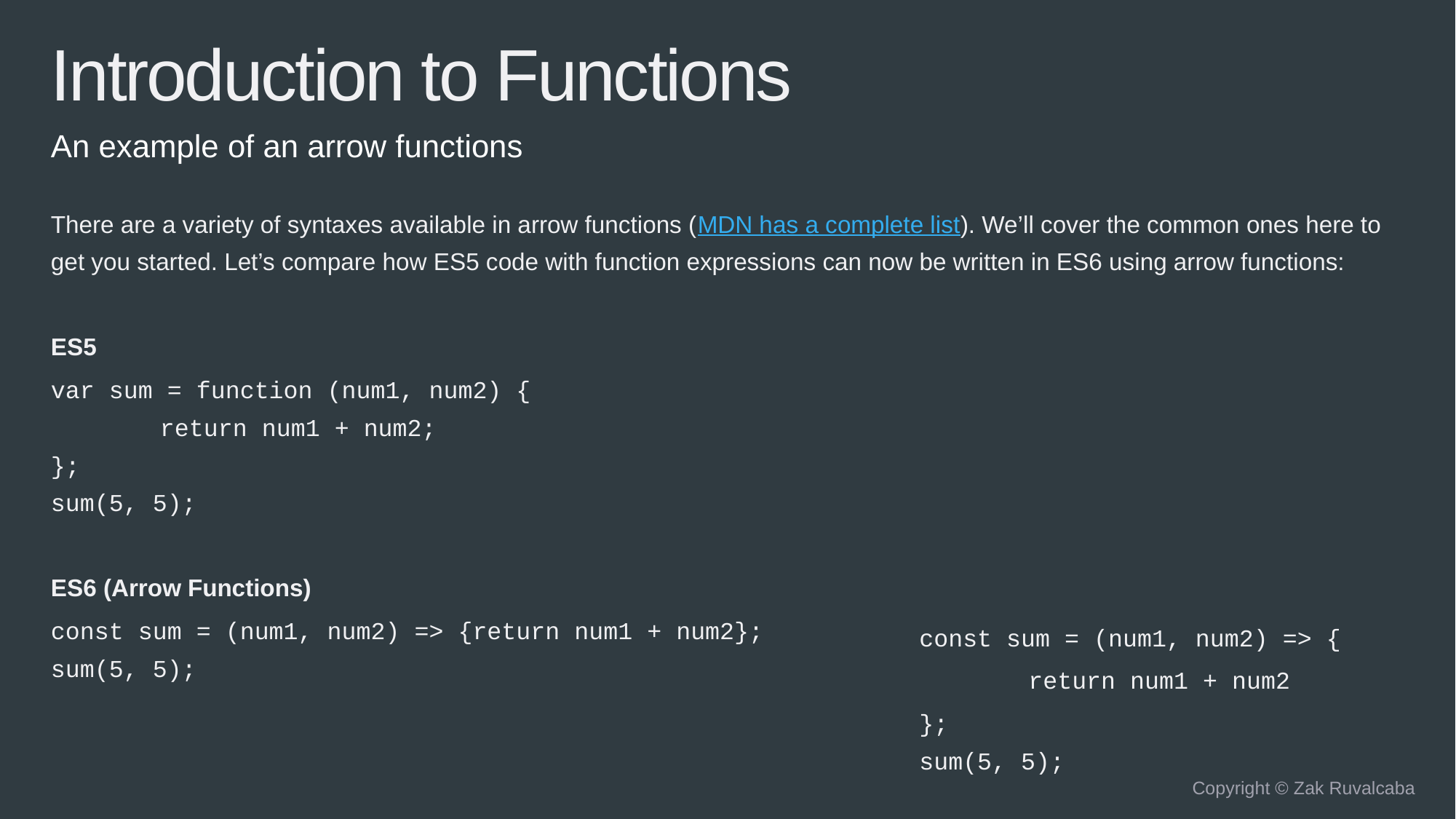

# Introduction to Functions
An example of an arrow functions
There are a variety of syntaxes available in arrow functions (MDN has a complete list). We’ll cover the common ones here to get you started. Let’s compare how ES5 code with function expressions can now be written in ES6 using arrow functions:

ES5
var sum = function (num1, num2) {
	return num1 + num2;
};
sum(5, 5);

ES6 (Arrow Functions)
const sum = (num1, num2) => {return num1 + num2};
sum(5, 5);
const sum = (num1, num2) => {
	return num1 + num2
};
sum(5, 5);